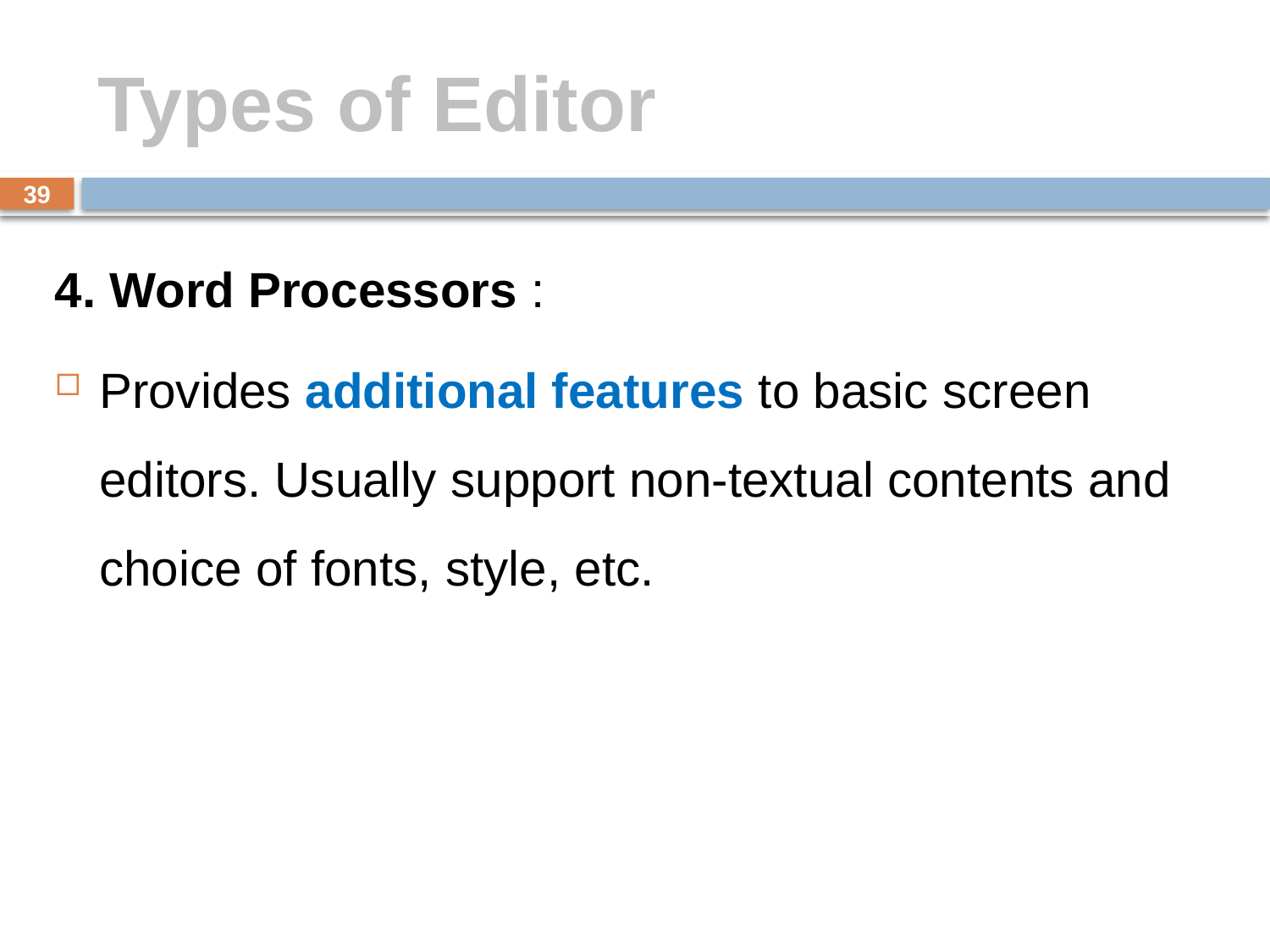

# Types of Editor
39
4. Word Processors :
Provides additional features to basic screen editors. Usually support non-textual contents and choice of fonts, style, etc.